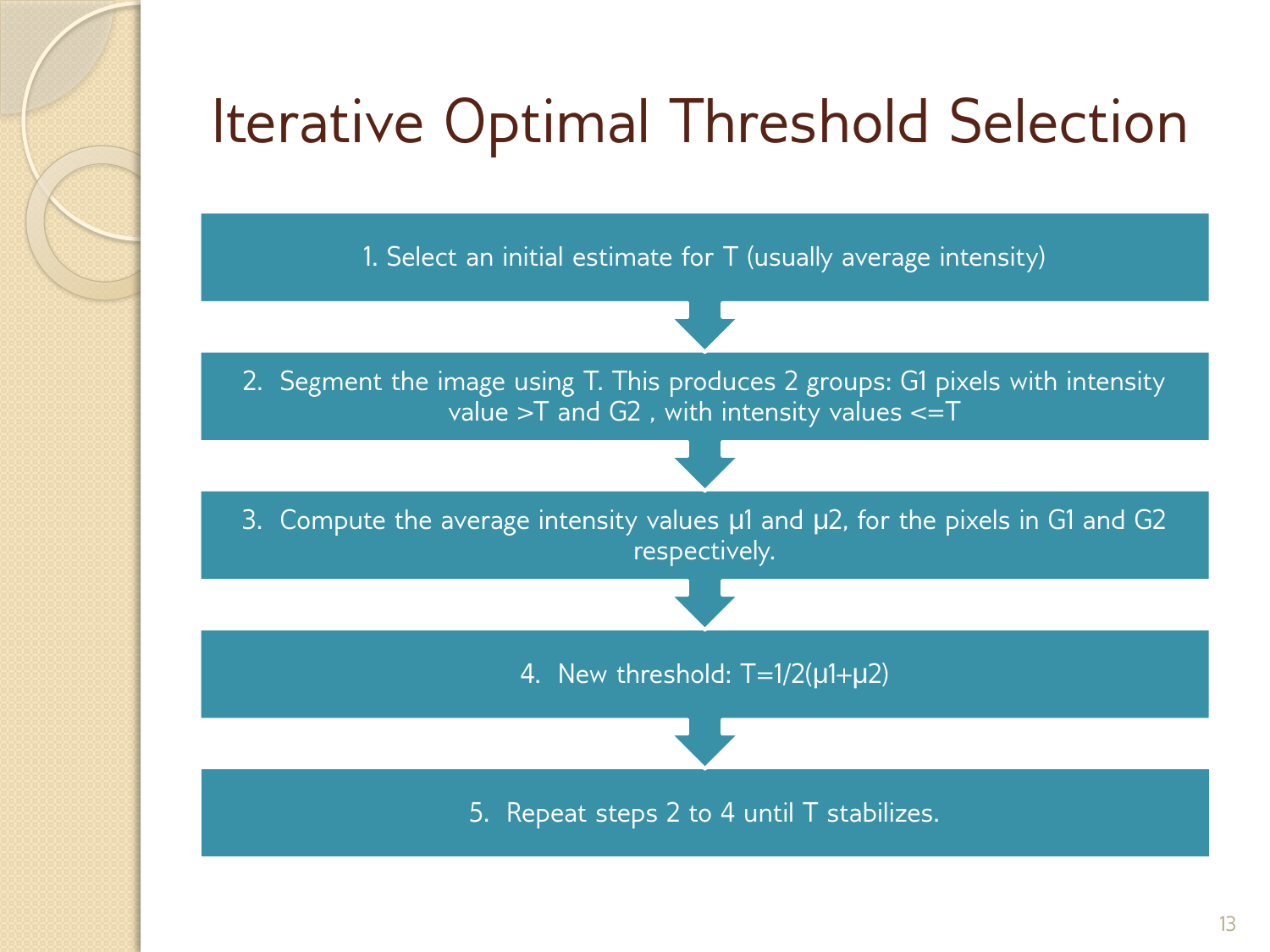

# Iterative Optimal Threshold Selection
5.  Repeat steps 2 to 4 until T stabilizes.
4.  New threshold: T=1/2(μ1+μ2)
3.  Compute the average intensity values μ1 and μ2, for the pixels in G1 and G2 respectively.
2.  Segment the image using T. This produces 2 groups: G1 pixels with intensity value >T and G2 , with intensity values <=T
1. Select an initial estimate for T (usually average intensity)
13